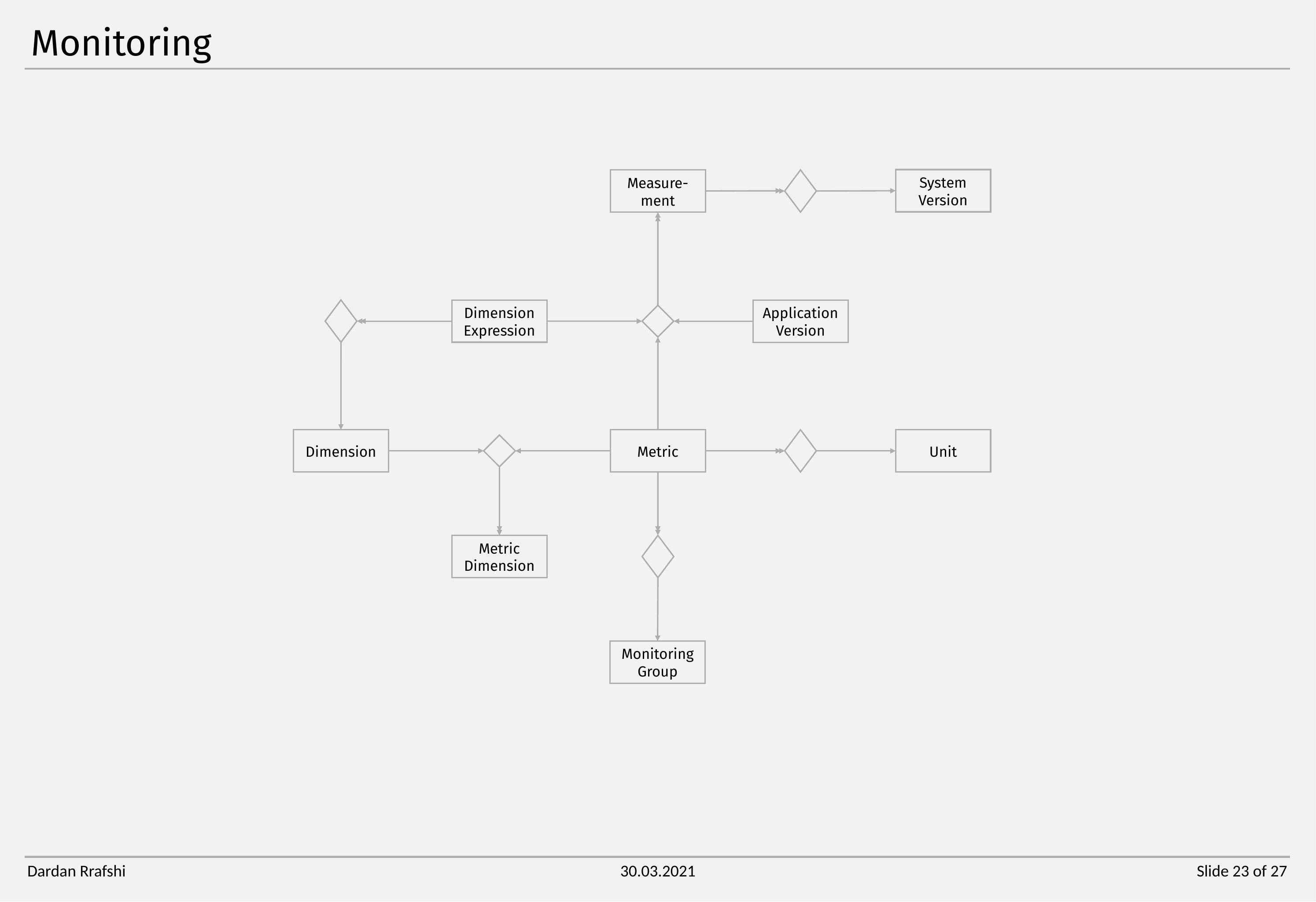

Monitoring
Entity
System
Version
Measure-ment

Dimension
Expression
Application
Version

Dimension
Metric

Unit

Metric
Dimension

Monitoring
Group
Dardan Rrafshi
30.03.2021
Slide 23 of 27